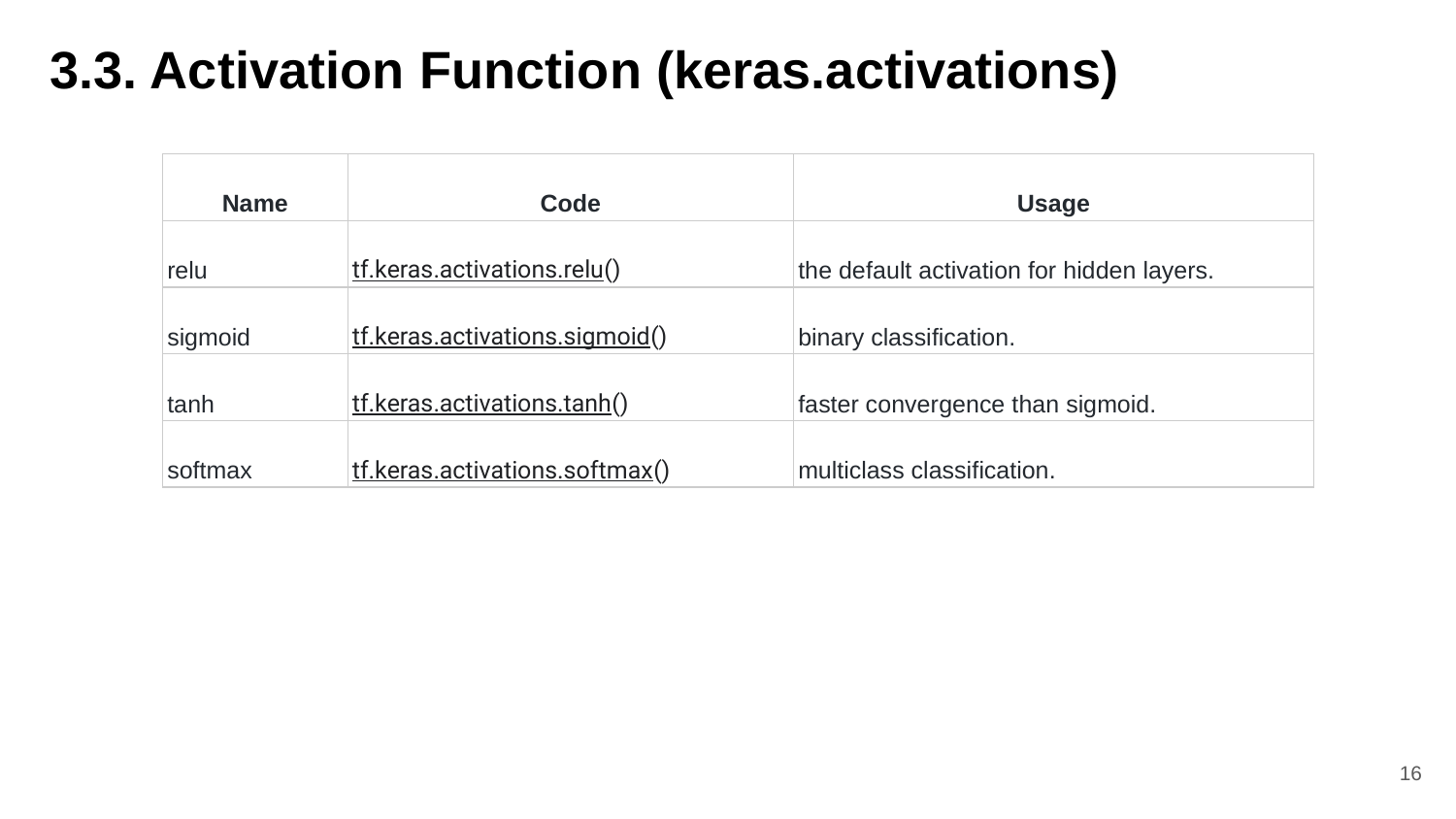

3.3. Activation Function (keras.activations)
| Name | Code | Usage |
| --- | --- | --- |
| relu | tf.keras.activations.relu() | the default activation for hidden layers. |
| sigmoid | tf.keras.activations.sigmoid() | binary classi­fic­ation. |
| tanh | tf.keras.activations.tanh() | faster conver­gence than sigmoid. |
| softmax | tf.keras.activations.softmax() | multiclass classi­fic­ation. |
16